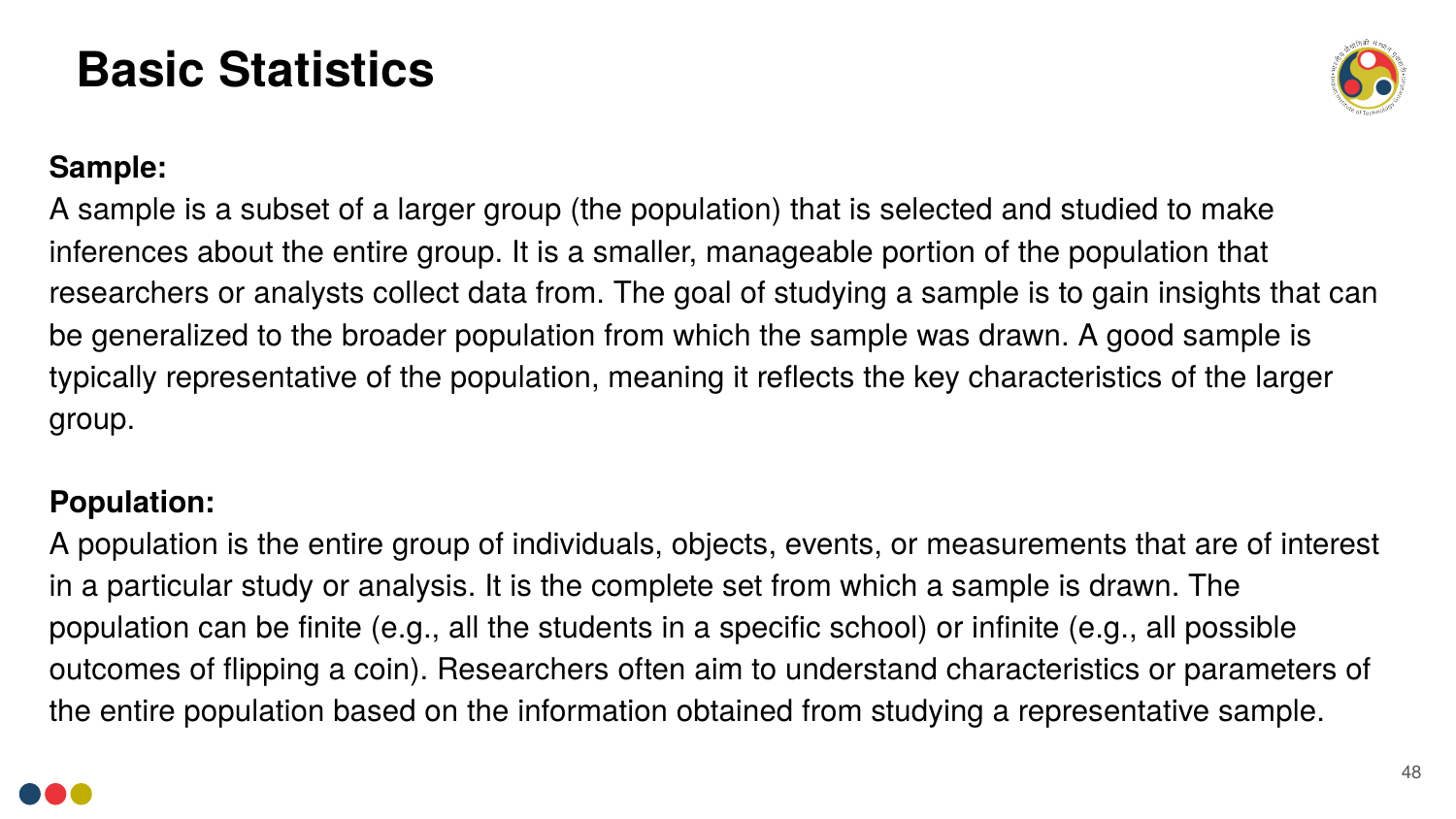

# Basic Statistics
Sample:
A sample is a subset of a larger group (the population) that is selected and studied to make inferences about the entire group. It is a smaller, manageable portion of the population that researchers or analysts collect data from. The goal of studying a sample is to gain insights that can be generalized to the broader population from which the sample was drawn. A good sample is typically representative of the population, meaning it reflects the key characteristics of the larger group.

Population:
A population is the entire group of individuals, objects, events, or measurements that are of interest in a particular study or analysis. It is the complete set from which a sample is drawn. The population can be finite (e.g., all the students in a specific school) or infinite (e.g., all possible outcomes of flipping a coin). Researchers often aim to understand characteristics or parameters of the entire population based on the information obtained from studying a representative sample.
48